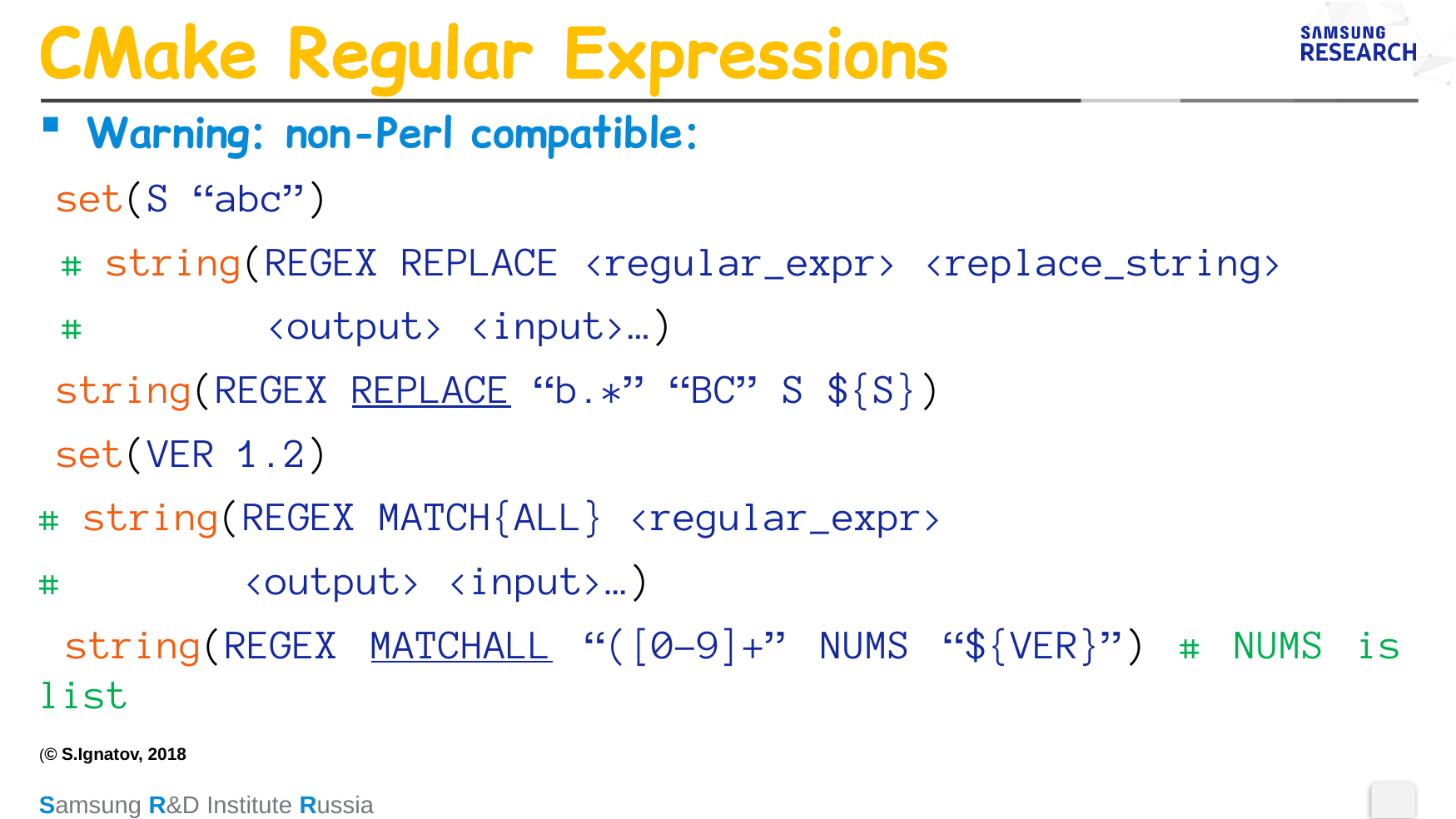

# CMake Regular Expressions
Warning: non-Perl compatible:
 set(S “abc”)
 # string(REGEX REPLACE <regular_expr> <replace_string>
 #        <output> <input>…)
 string(REGEX REPLACE “b.*” “BC” S ${S})
 set(VER 1.2)
# string(REGEX MATCH{ALL} <regular_expr>
#        <output> <input>…)
 string(REGEX MATCHALL “([0-9]+” NUMS “${VER}”) # NUMS is list

(© S.Ignatov, 2018